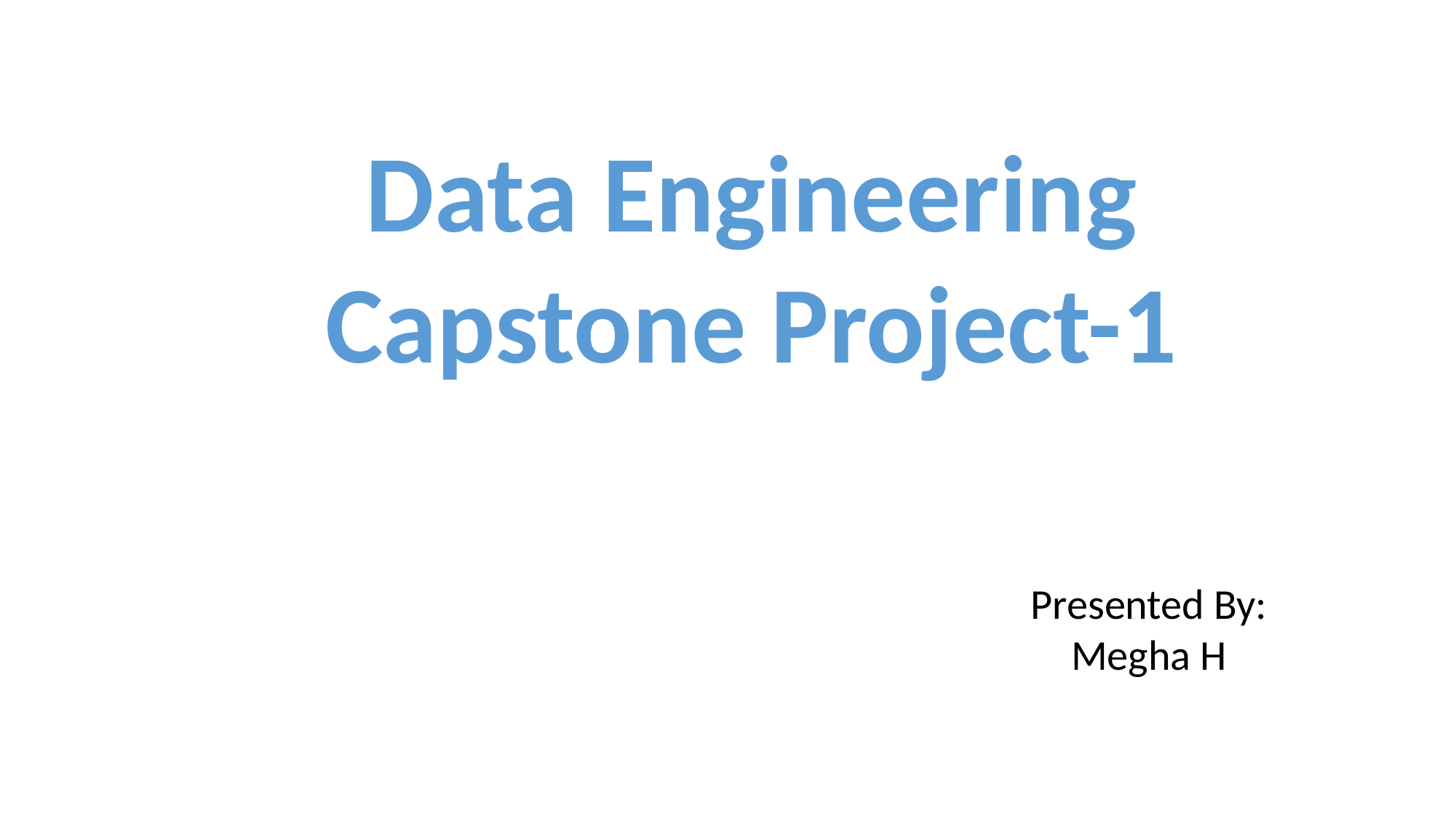

Data Engineering
Capstone Project-1
Presented By: Megha H